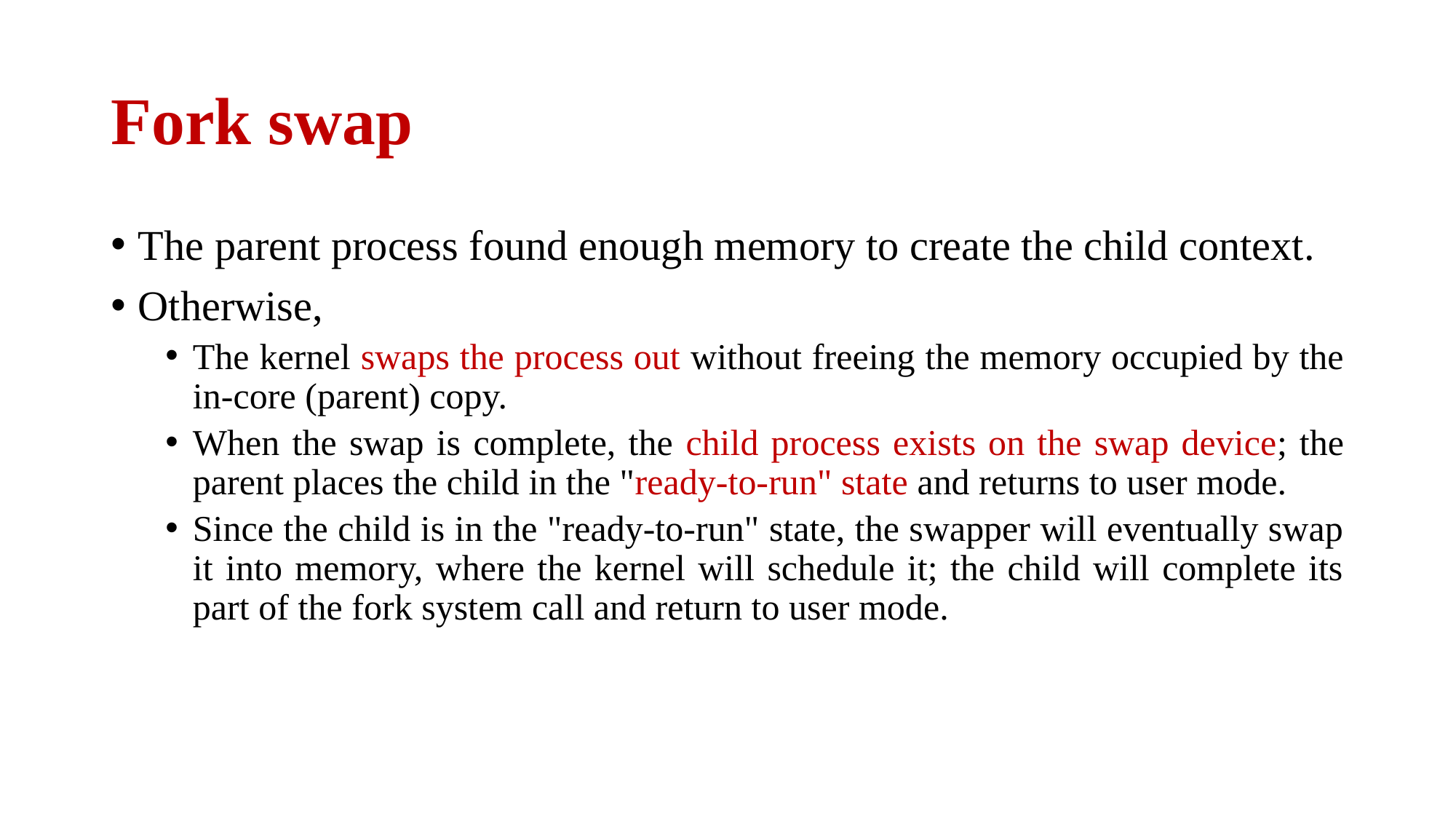

# Fork swap
The parent process found enough memory to create the child context.
Otherwise,
The kernel swaps the process out without freeing the memory occupied by the in-core (parent) copy.
When the swap is complete, the child process exists on the swap device; the parent places the child in the "ready-to-run" state and returns to user mode.
Since the child is in the "ready-to-run" state, the swapper will eventually swap it into memory, where the kernel will schedule it; the child will complete its part of the fork system call and return to user mode.